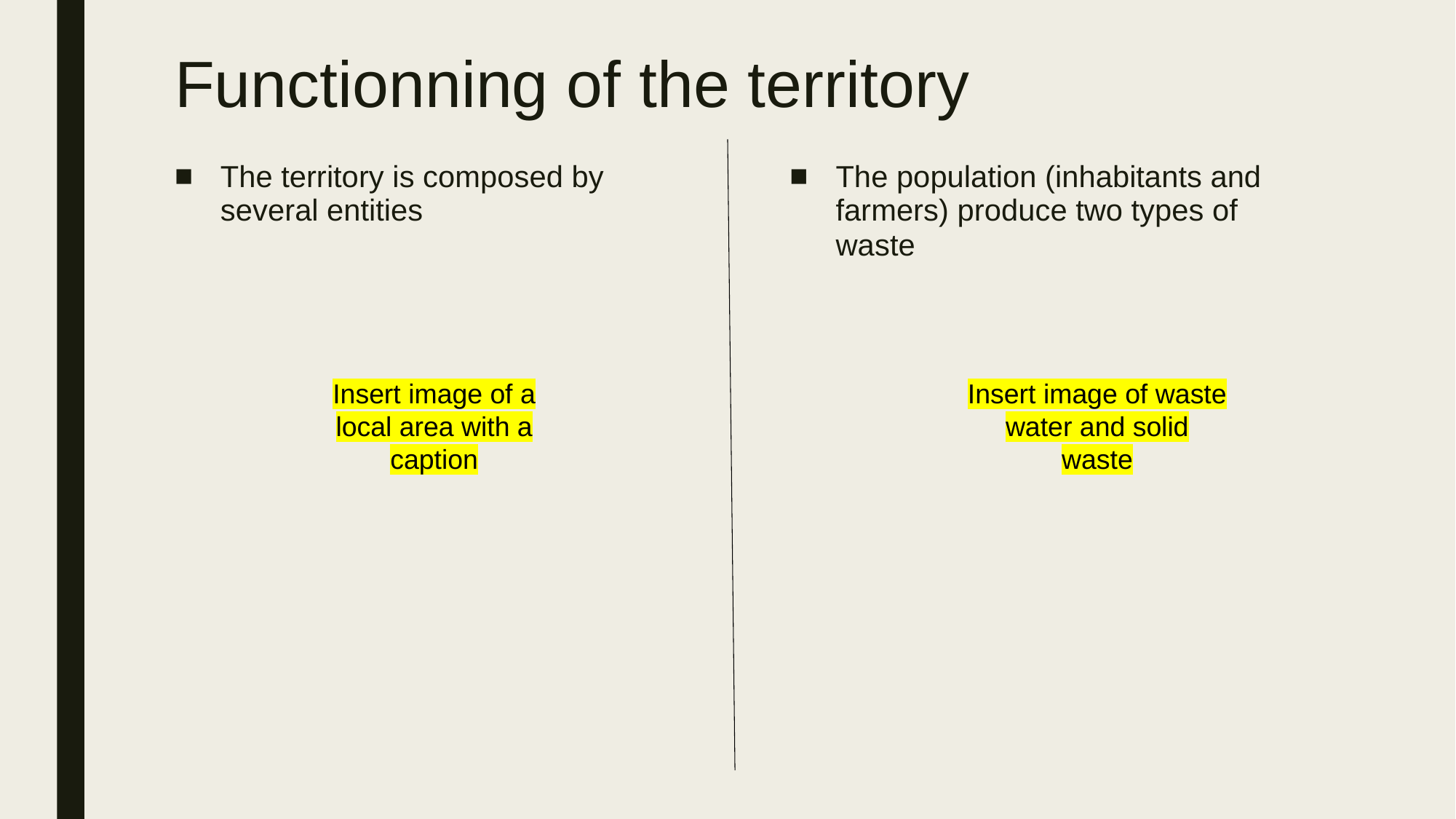

# Functionning of the territory
The territory is composed by several entities
The population (inhabitants and farmers) produce two types of waste
Insert image of waste water and solid waste
Insert image of a local area with a caption